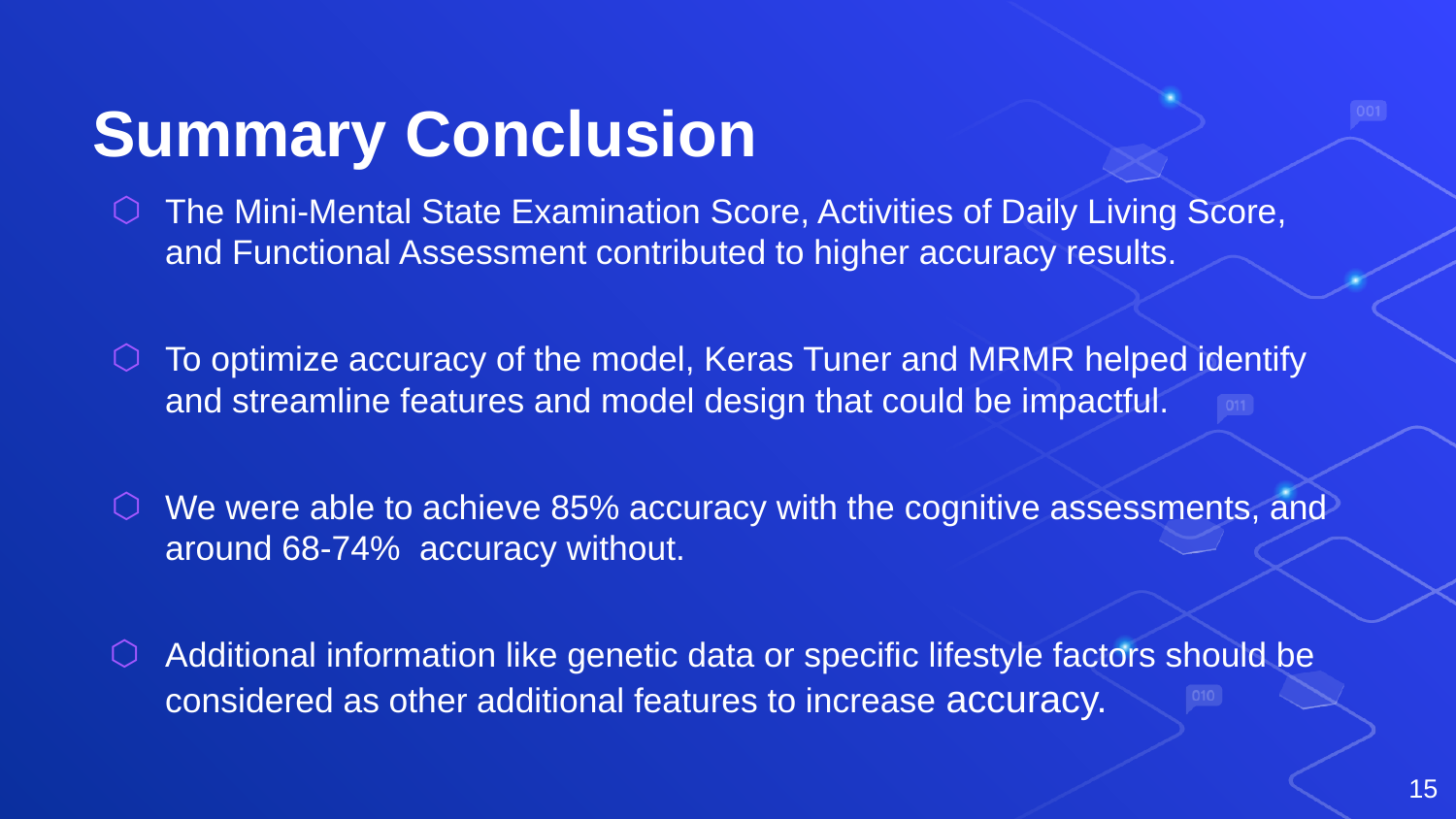

# Summary Conclusion
The Mini-Mental State Examination Score, Activities of Daily Living Score, and Functional Assessment contributed to higher accuracy results.

To optimize accuracy of the model, Keras Tuner and MRMR helped identify and streamline features and model design that could be impactful.

We were able to achieve 85% accuracy with the cognitive assessments, and around 68-74%  accuracy without.

Additional information like genetic data or specific lifestyle factors should be considered as other additional features to increase accuracy.
15